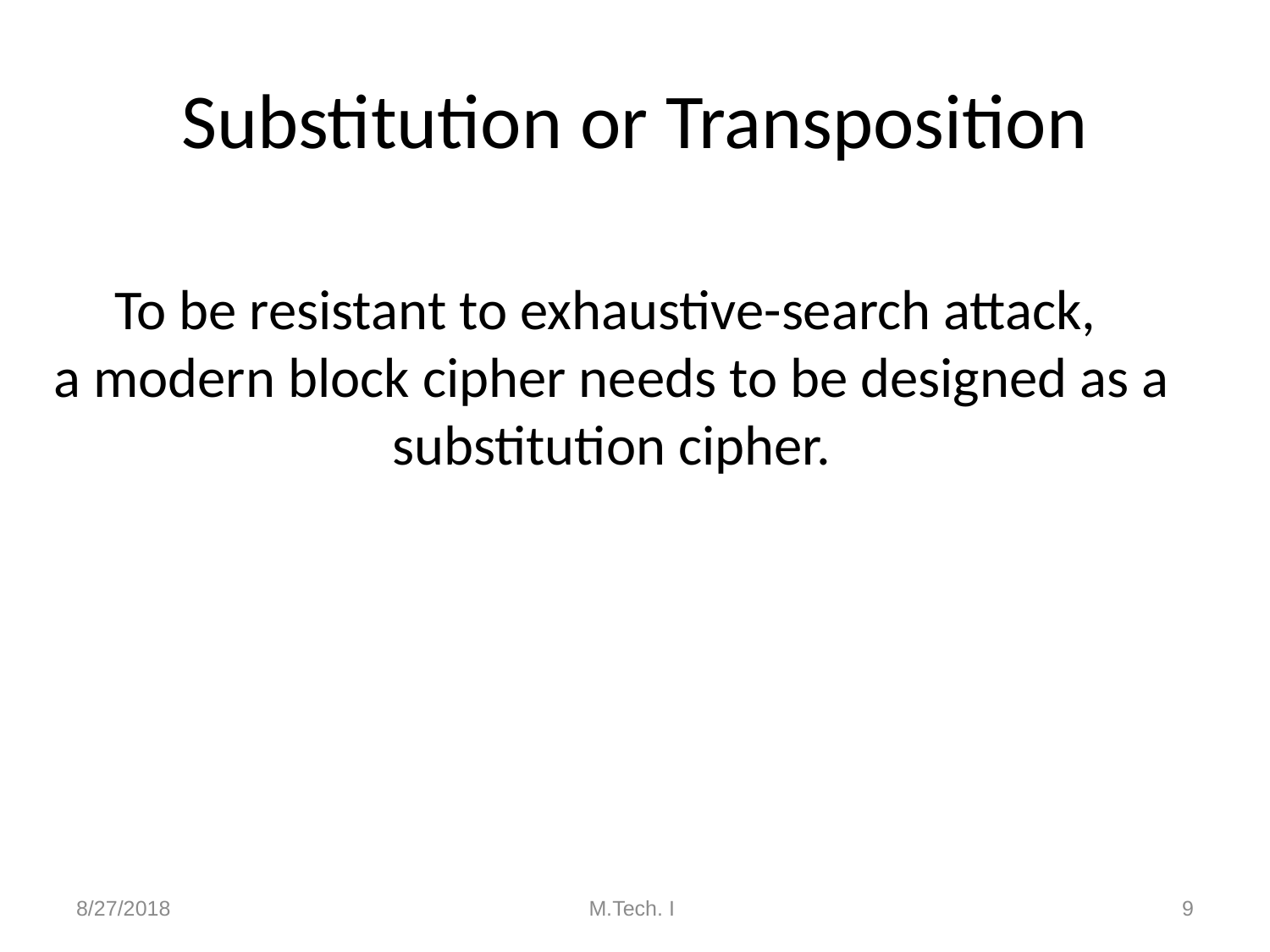

# Substitution or Transposition

To be resistant to exhaustive-search attack,
a modern block cipher needs to be designed as a substitution cipher.

8/27/2018
M.Tech. I
9